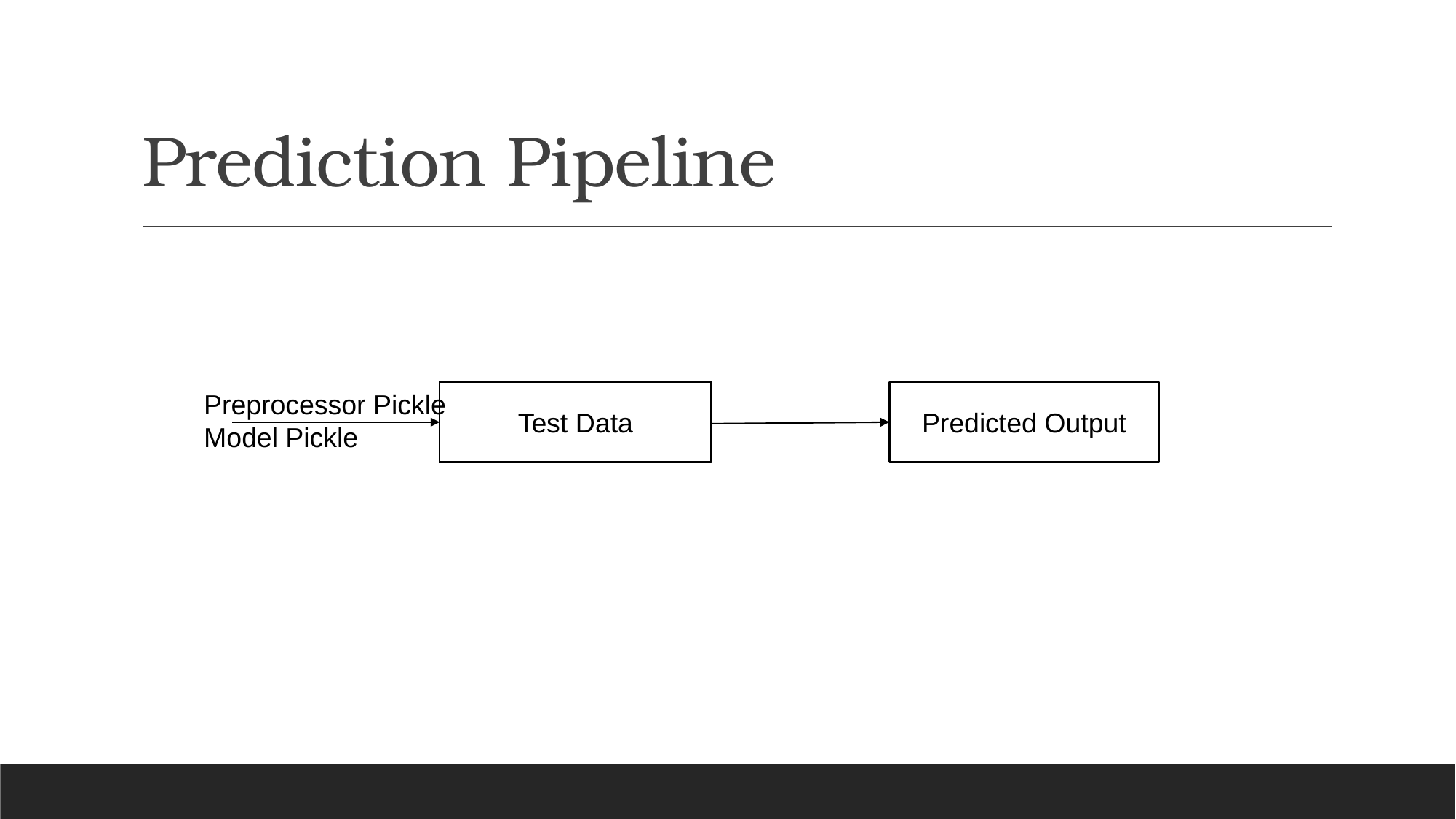

# Prediction Pipeline

Preprocessor Pickle
Model Pickle
Test Data
Predicted Output